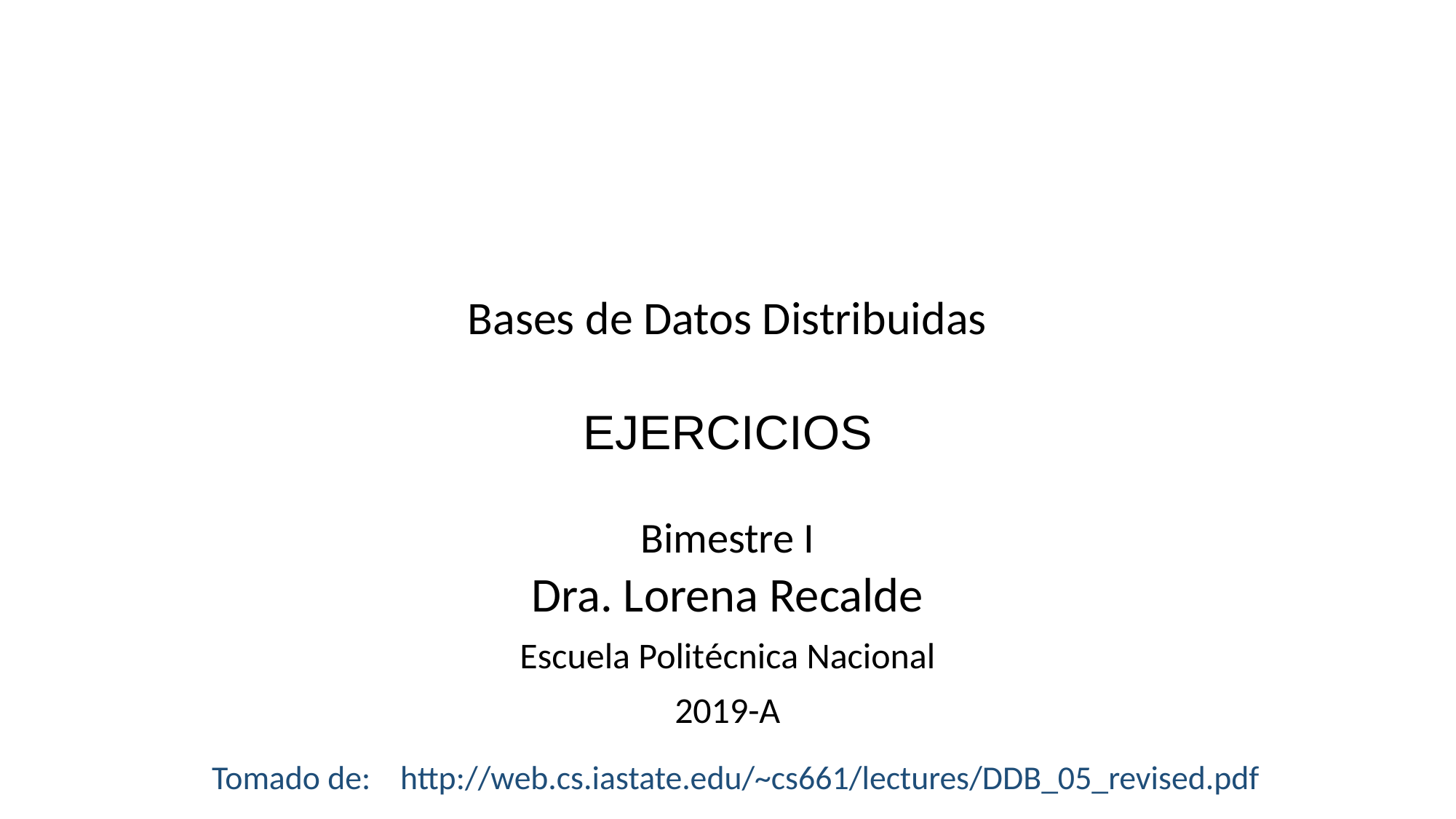

# Bases de Datos Distribuidas EJERCICIOS Bimestre I
Dra. Lorena Recalde
Escuela Politécnica Nacional
2019-A
Tomado de:    http://web.cs.iastate.edu/~cs661/lectures/DDB_05_revised.pdf